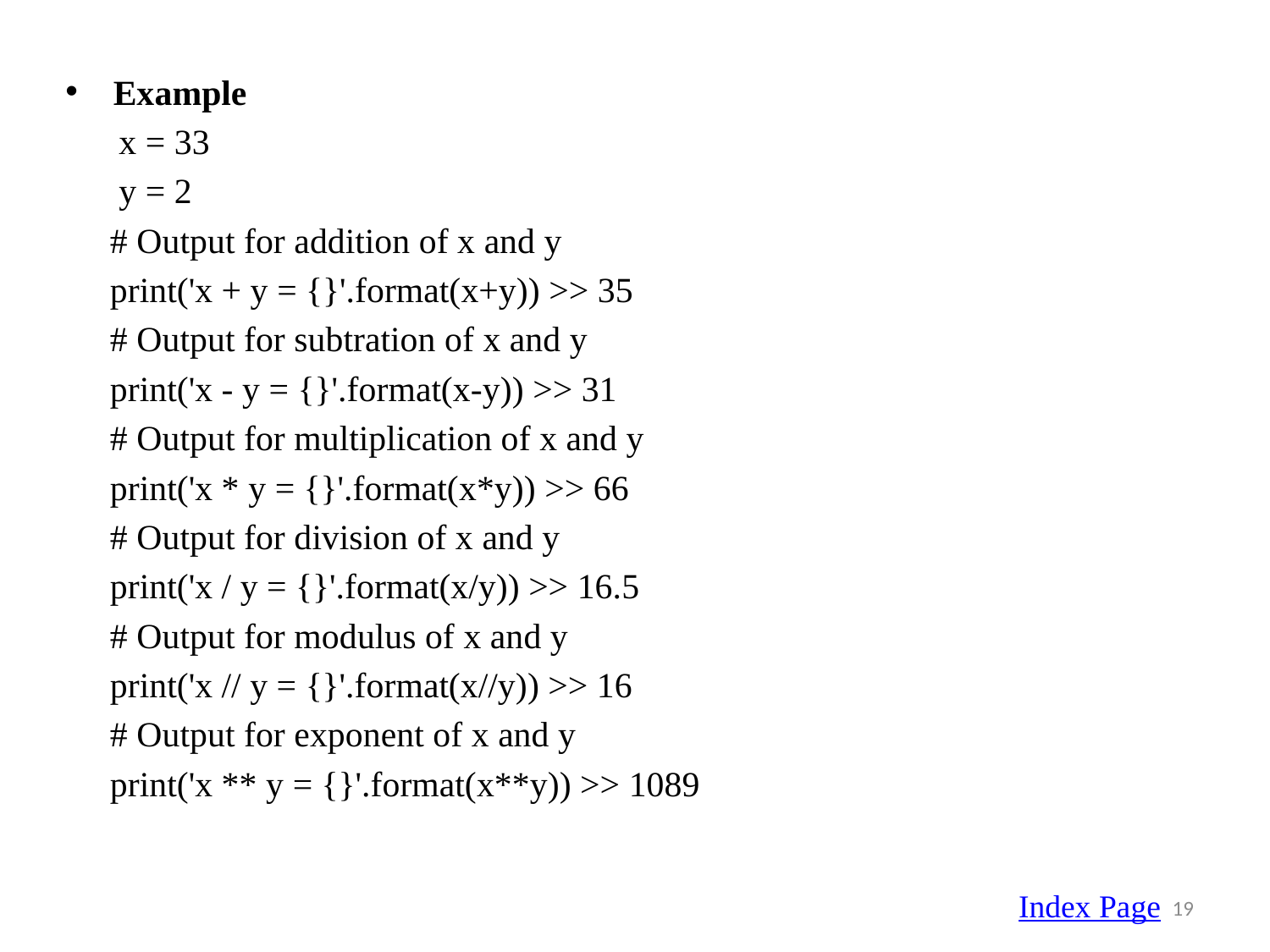

Example
      x = 33
      y = 2
     # Output for addition of x and y
     print('x + y = {}'.format(x+y)) >> 35
     # Output for subtration of x and y
     print('x - y = {}'.format(x-y)) >> 31
     # Output for multiplication of x and y
     print('x * y = {}'.format(x*y)) >> 66
     # Output for division of x and y
     print('x / y = {}'.format(x/y)) >> 16.5
     # Output for modulus of x and y
     print('x // y = {}'.format(x//y)) >> 16
     # Output for exponent of x and y
     print('x ** y = {}'.format(x**y)) >> 1089
Index Page
19